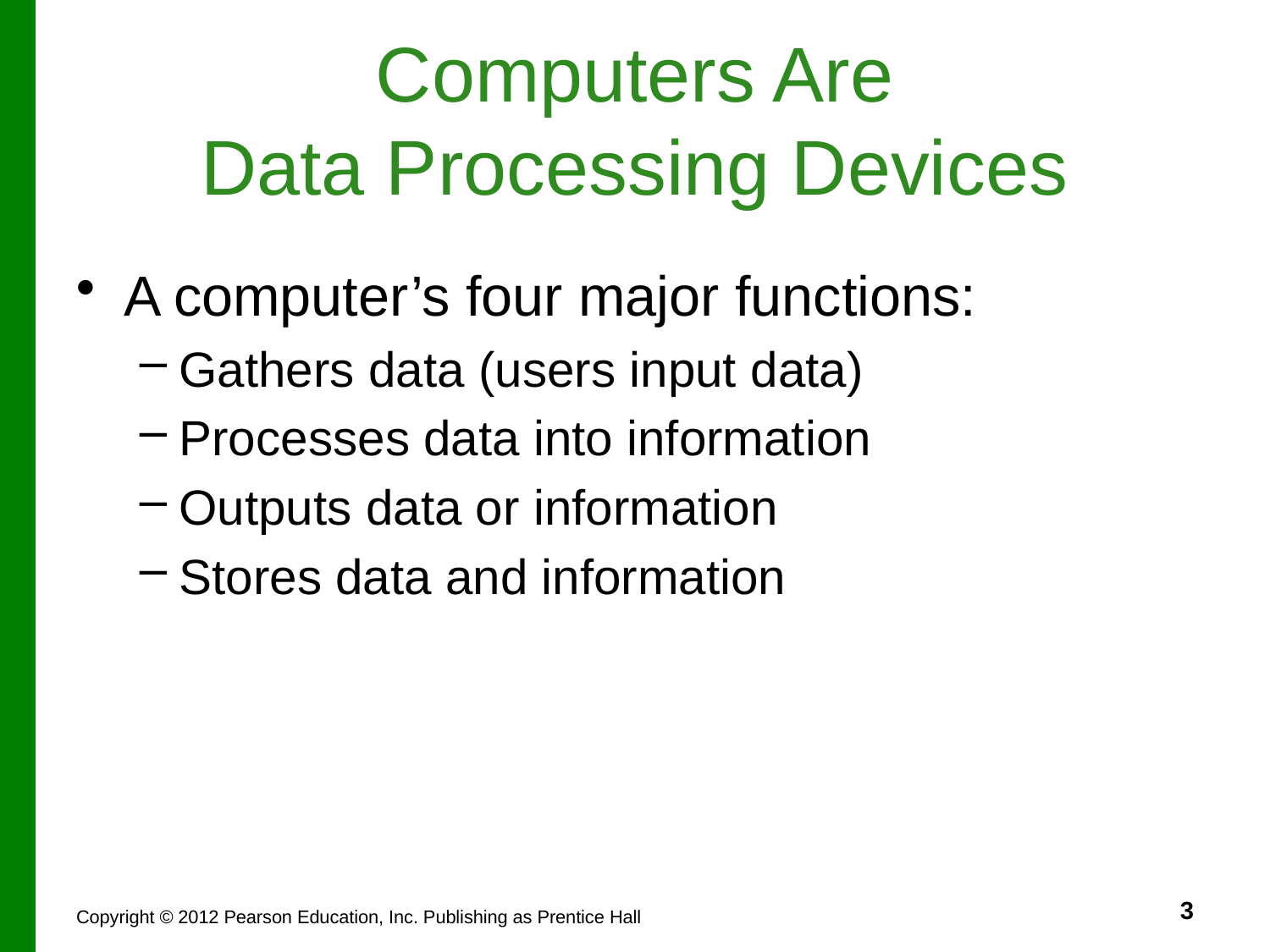

# Computers Are Data Processing Devices
A computer’s four major functions:
Gathers data (users input data)
Processes data into information
Outputs data or information
Stores data and information
3
Copyright © 2012 Pearson Education, Inc. Publishing as Prentice Hall